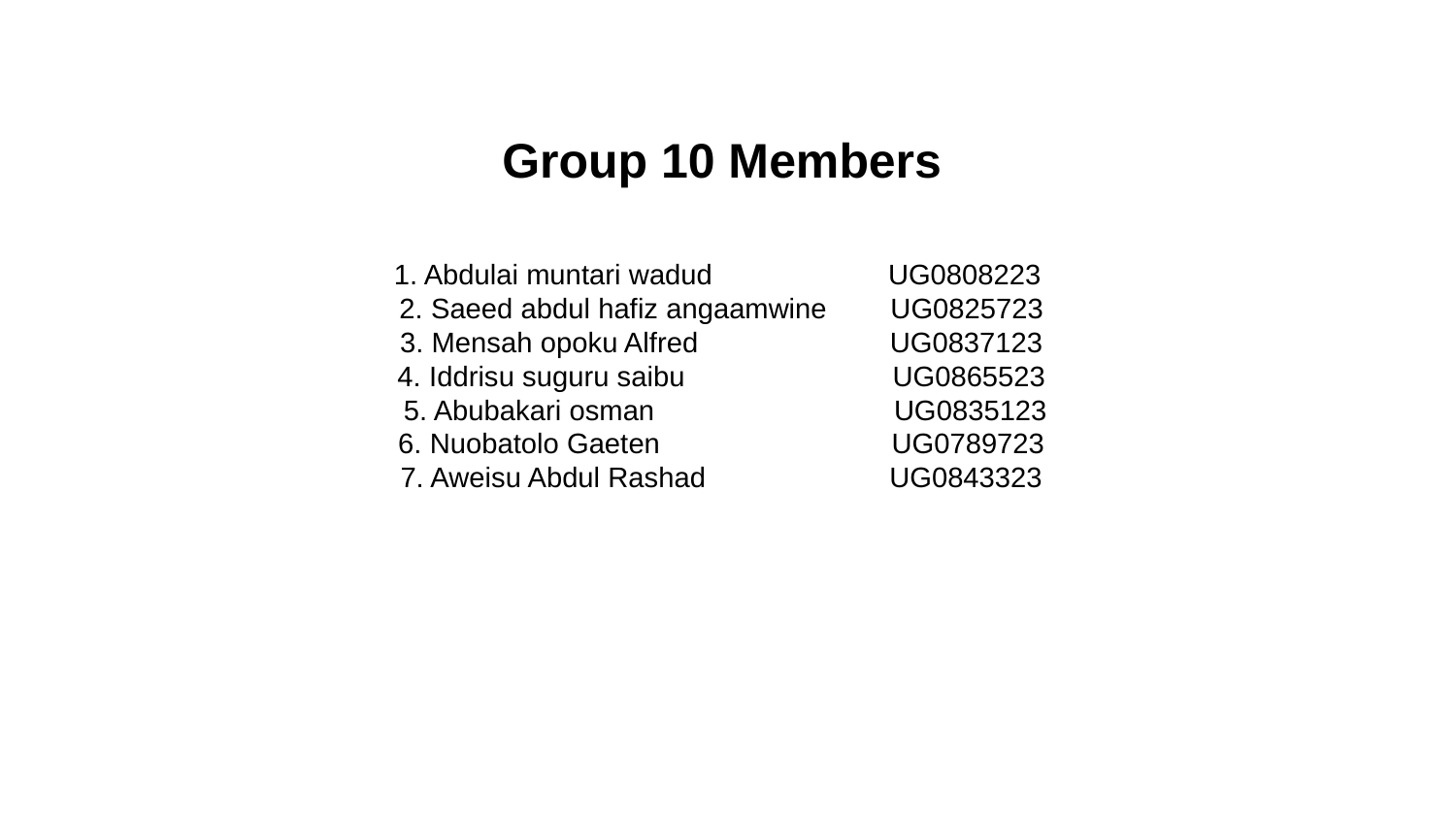

Group 10 Members
1. Abdulai muntari wadud                      UG0808223
2. Saeed abdul hafiz angaamwine        UG0825723
3. Mensah opoku Alfred                        UG0837123
4. Iddrisu suguru saibu                          UG0865523
 5. Abubakari osman                              UG0835123
6. Nuobatolo Gaeten                             UG0789723
7. Aweisu Abdul Rashad                       UG0843323